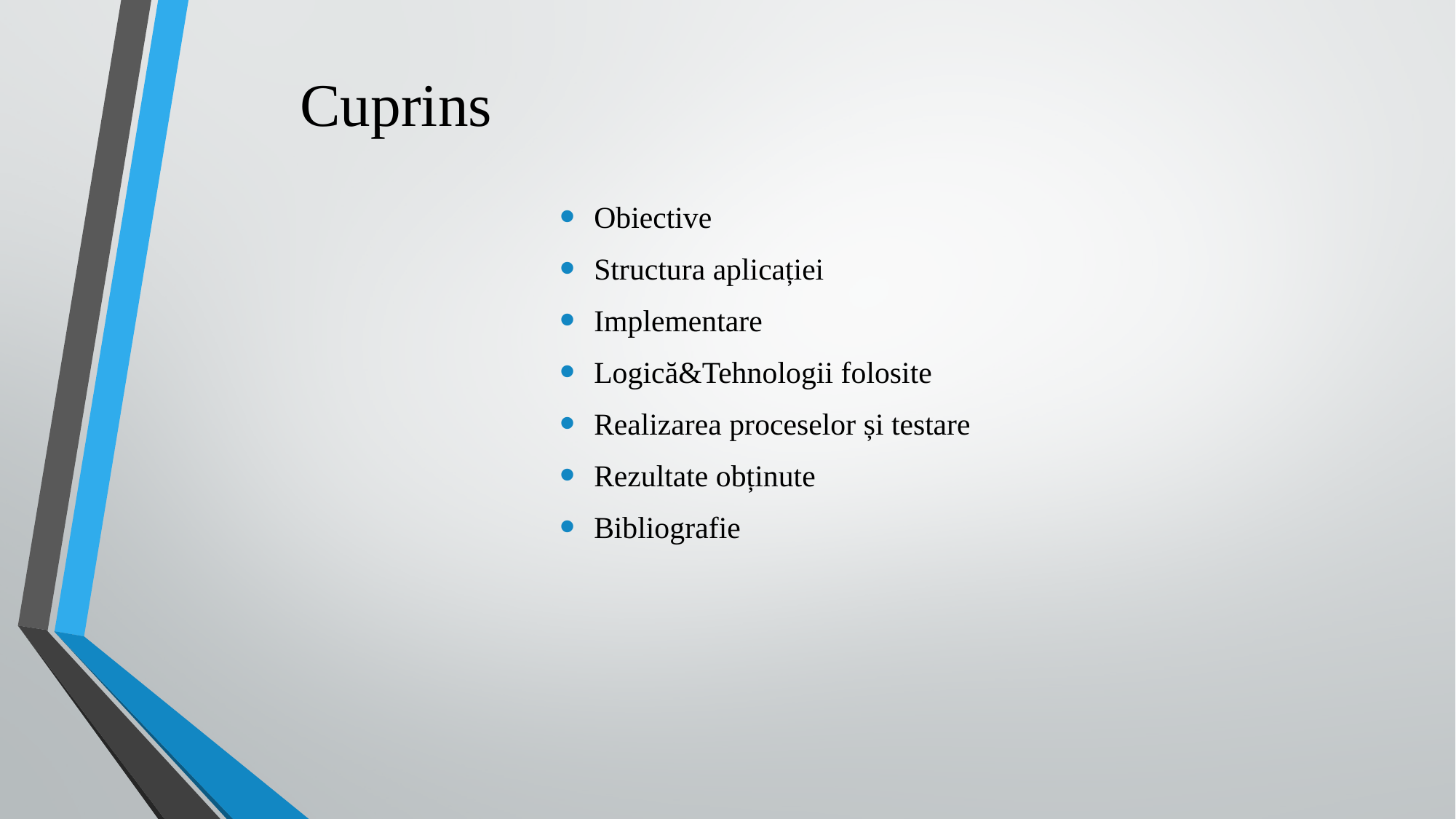

# Cuprins
Obiective
Structura aplicației
Implementare
Logică&Tehnologii folosite
Realizarea proceselor și testare
Rezultate obținute
Bibliografie